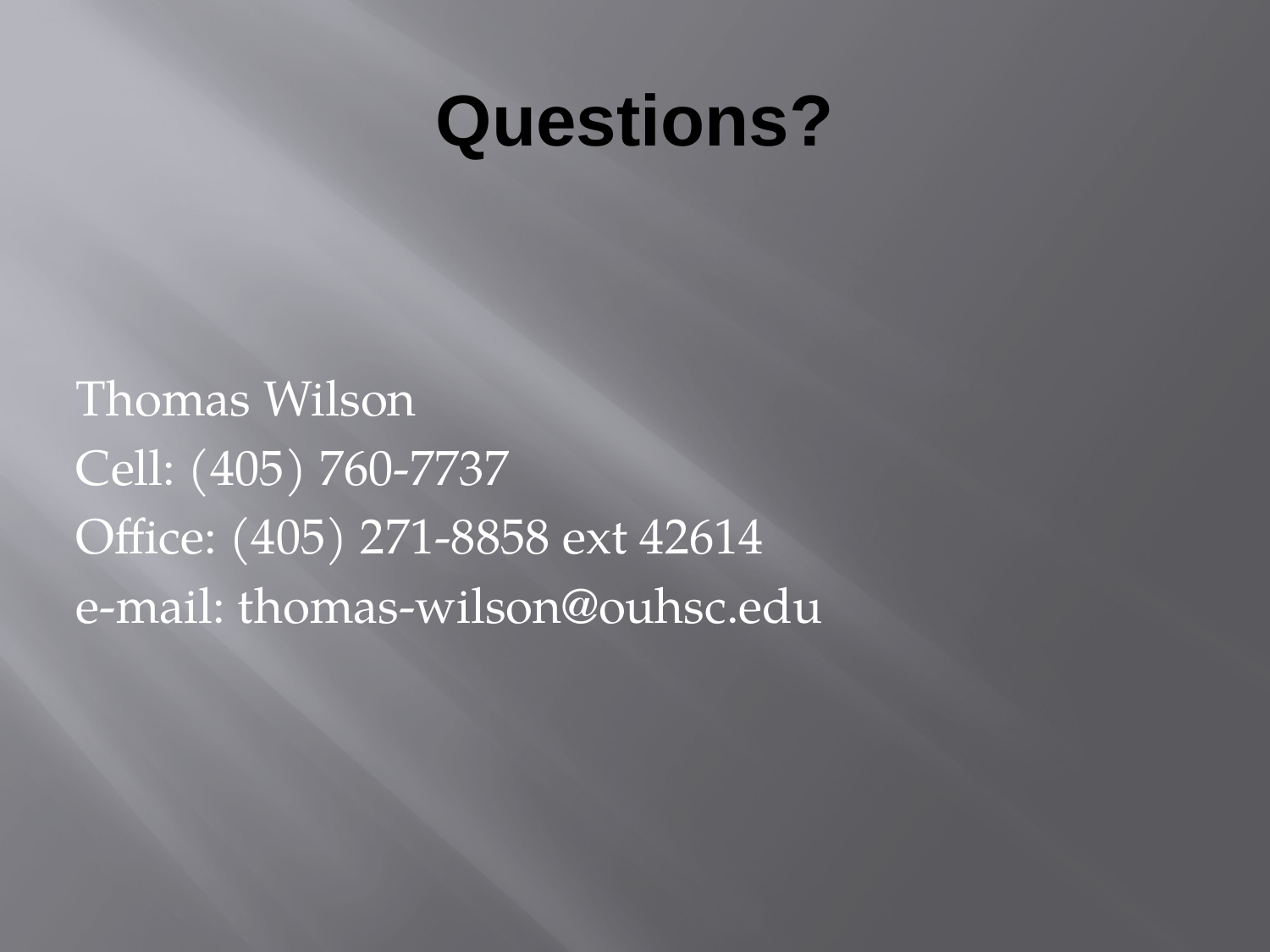

# Questions?

Thomas Wilson
Cell: (405) 760-7737
Office: (405) 271-8858 ext 42614
e-mail: thomas-wilson@ouhsc.edu